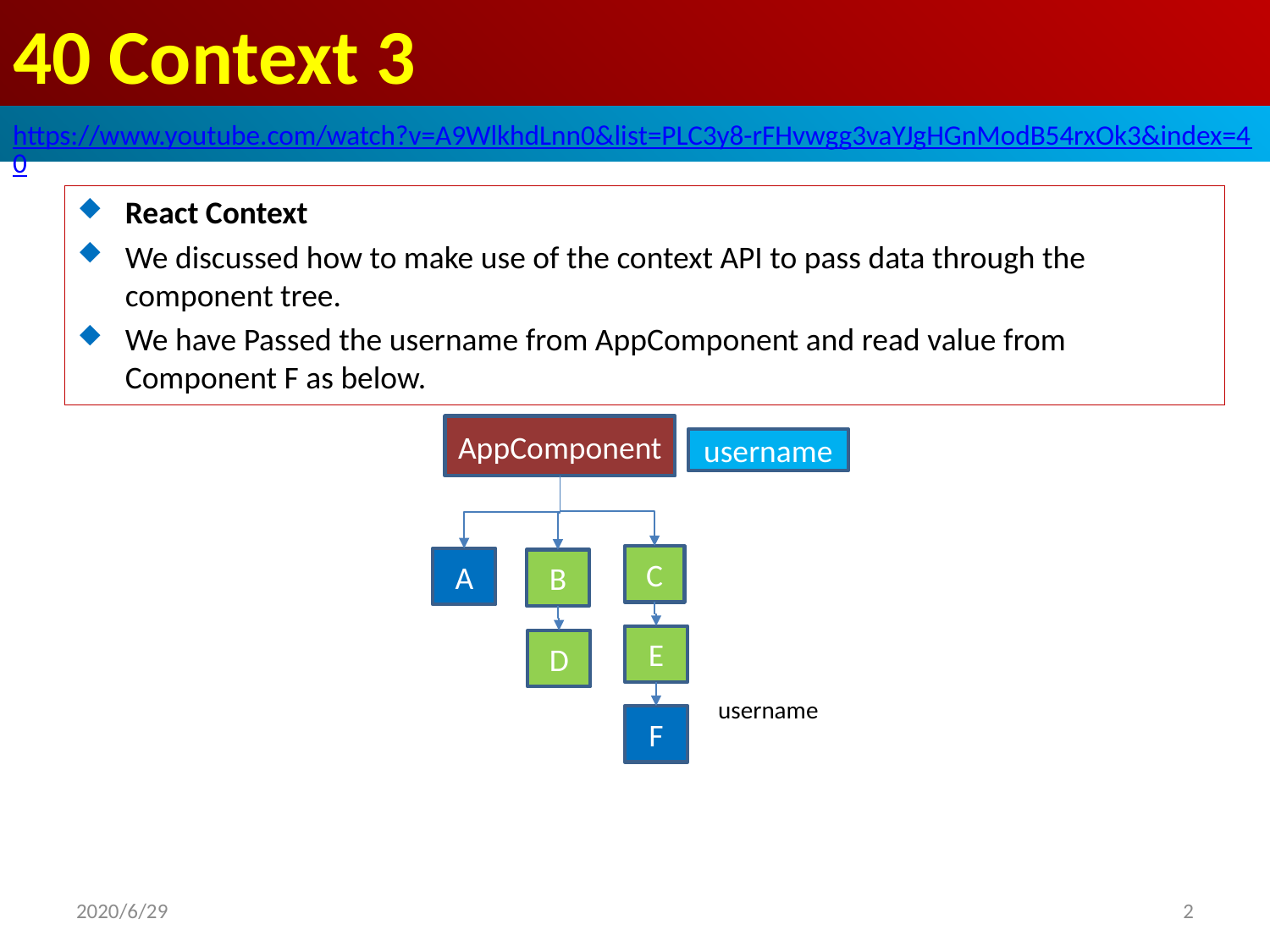

# 40 Context 3
https://www.youtube.com/watch?v=A9WlkhdLnn0&list=PLC3y8-rFHvwgg3vaYJgHGnModB54rxOk3&index=40
React Context
We discussed how to make use of the context API to pass data through the component tree.
We have Passed the username from AppComponent and read value from Component F as below.
AppComponent
username
C
A
B
E
D
username
F
2020/6/29
2